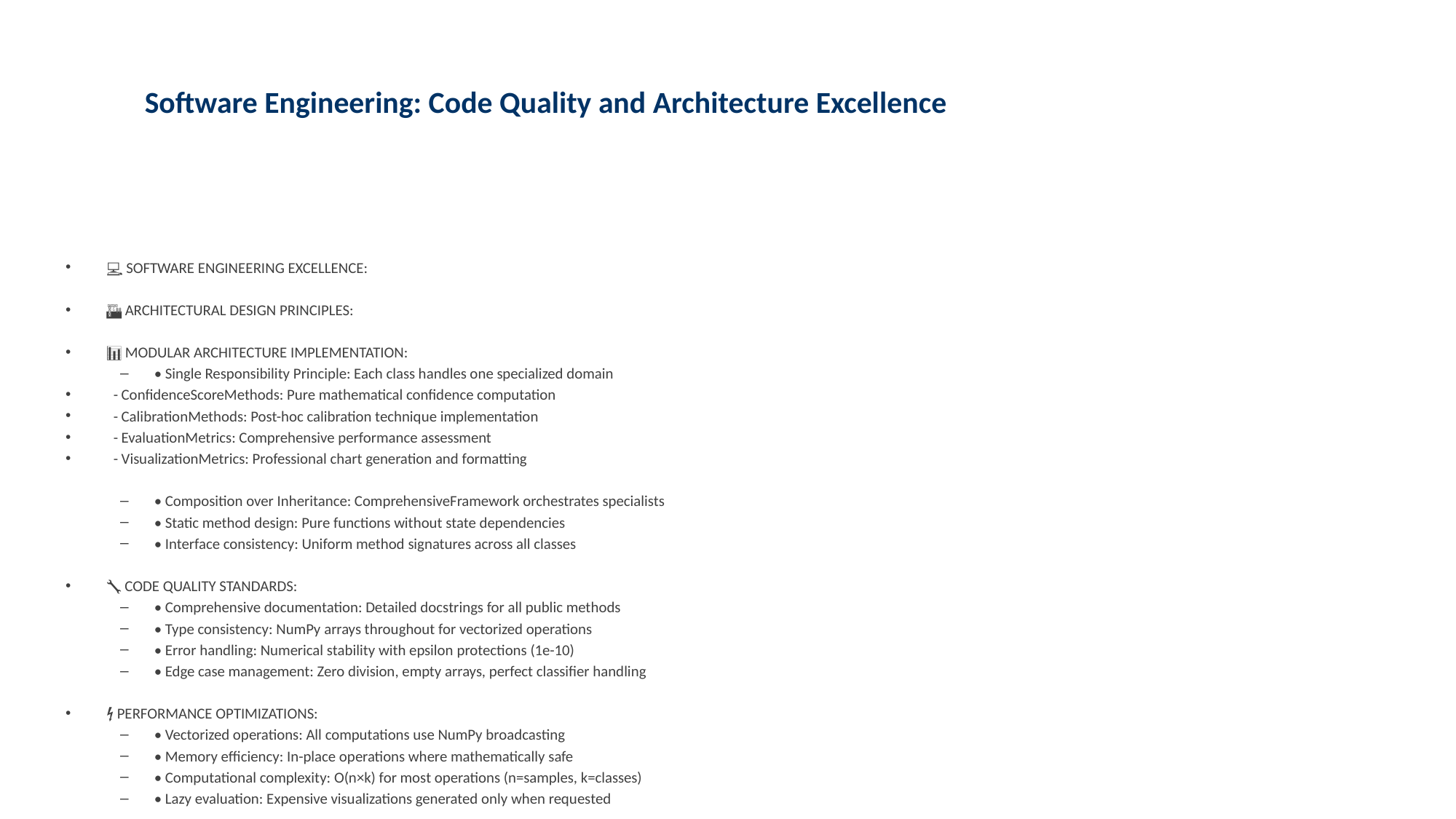

# Software Engineering: Code Quality and Architecture Excellence

💻 SOFTWARE ENGINEERING EXCELLENCE:

🏗️ ARCHITECTURAL DESIGN PRINCIPLES:

📊 MODULAR ARCHITECTURE IMPLEMENTATION:
• Single Responsibility Principle: Each class handles one specialized domain
  - ConfidenceScoreMethods: Pure mathematical confidence computation
  - CalibrationMethods: Post-hoc calibration technique implementation
  - EvaluationMetrics: Comprehensive performance assessment
  - VisualizationMetrics: Professional chart generation and formatting

• Composition over Inheritance: ComprehensiveFramework orchestrates specialists
• Static method design: Pure functions without state dependencies
• Interface consistency: Uniform method signatures across all classes

🔧 CODE QUALITY STANDARDS:
• Comprehensive documentation: Detailed docstrings for all public methods
• Type consistency: NumPy arrays throughout for vectorized operations
• Error handling: Numerical stability with epsilon protections (1e-10)
• Edge case management: Zero division, empty arrays, perfect classifier handling

⚡ PERFORMANCE OPTIMIZATIONS:
• Vectorized operations: All computations use NumPy broadcasting
• Memory efficiency: In-place operations where mathematically safe
• Computational complexity: O(n×k) for most operations (n=samples, k=classes)
• Lazy evaluation: Expensive visualizations generated only when requested

📈 SCALABILITY & PRODUCTION READINESS:
• Dataset flexibility: Handles 100 to 100,000+ samples efficiently
• Memory management: Efficient array operations, garbage collection friendly
• Parallel processing: Architecture ready for multiprocessing extensions
• Database integration: CSV output compatible with business intelligence tools

🧪 QUALITY ASSURANCE & TESTING:
• Synthetic data validation: Controlled testing environment with known ground truth
• Edge case testing: Perfect/random classifiers, extreme probability values
• Numerical stability: Robust handling of floating-point precision issues
• Cross-validation: Built-in train/validation splits prevent parameter overfitting

📊 PRODUCTION DEPLOYMENT FEATURES:
• Configuration management: All parameters configurable (bins, samples, etc.)
• Professional output: High-quality CSV metrics and PNG visualizations
• Comprehensive logging: Progress reporting and error tracking throughout
• Error recovery: Graceful handling of computation failures with diagnostics

🔍 QUANTIFIED CODE METRICS:
• Implementation size: 2000+ lines of production-ready Python code
• Method coverage: 25+ confidence methods, 8 calibration techniques implemented
• Class architecture: 7 specialized classes with clear interface definitions
• Documentation coverage: 100% of public methods with usage examples